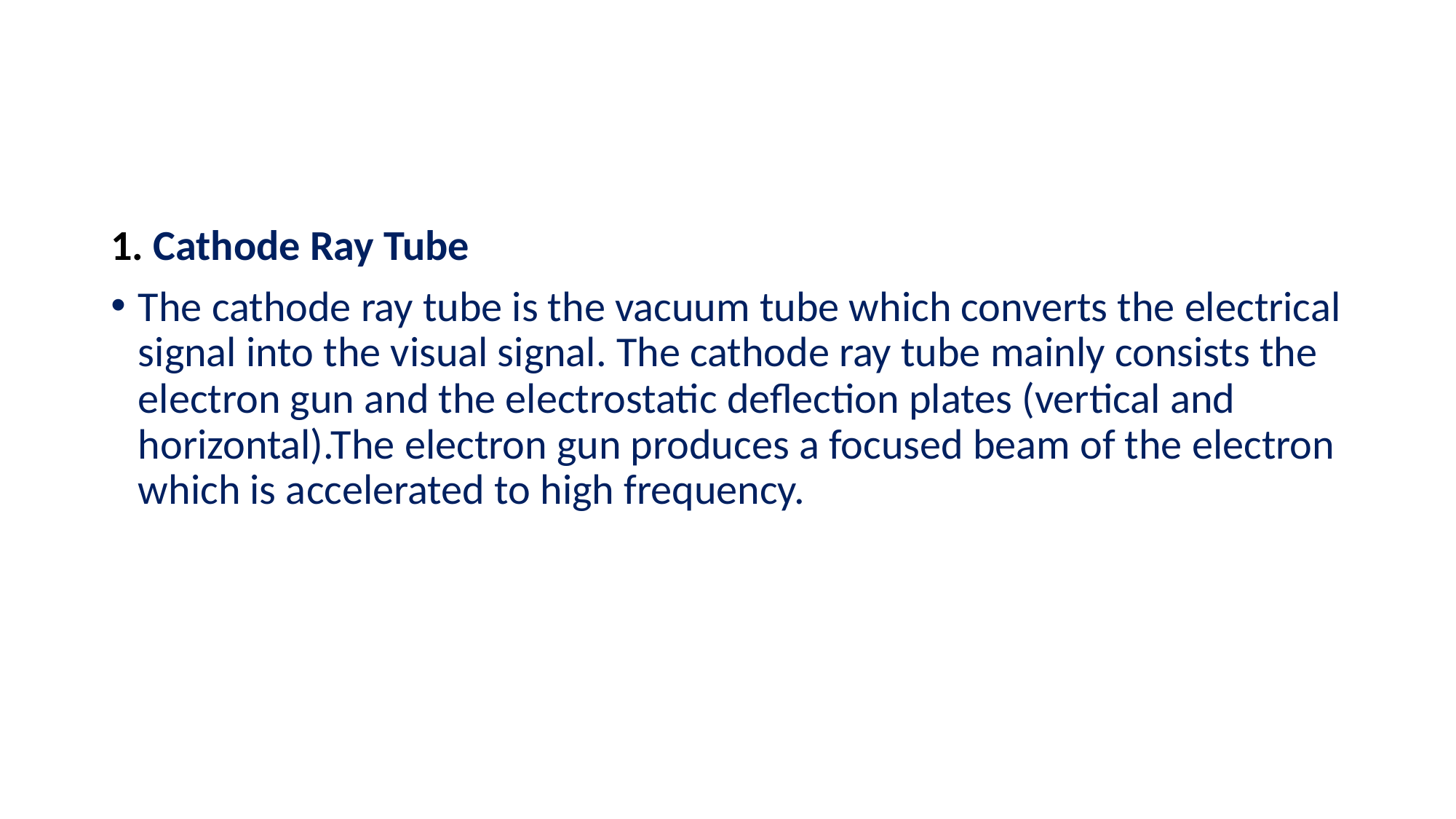

#
1. Cathode Ray Tube
The cathode ray tube is the vacuum tube which converts the electrical signal into the visual signal. The cathode ray tube mainly consists the electron gun and the electrostatic deflection plates (vertical and horizontal).The electron gun produces a focused beam of the electron which is accelerated to high frequency.